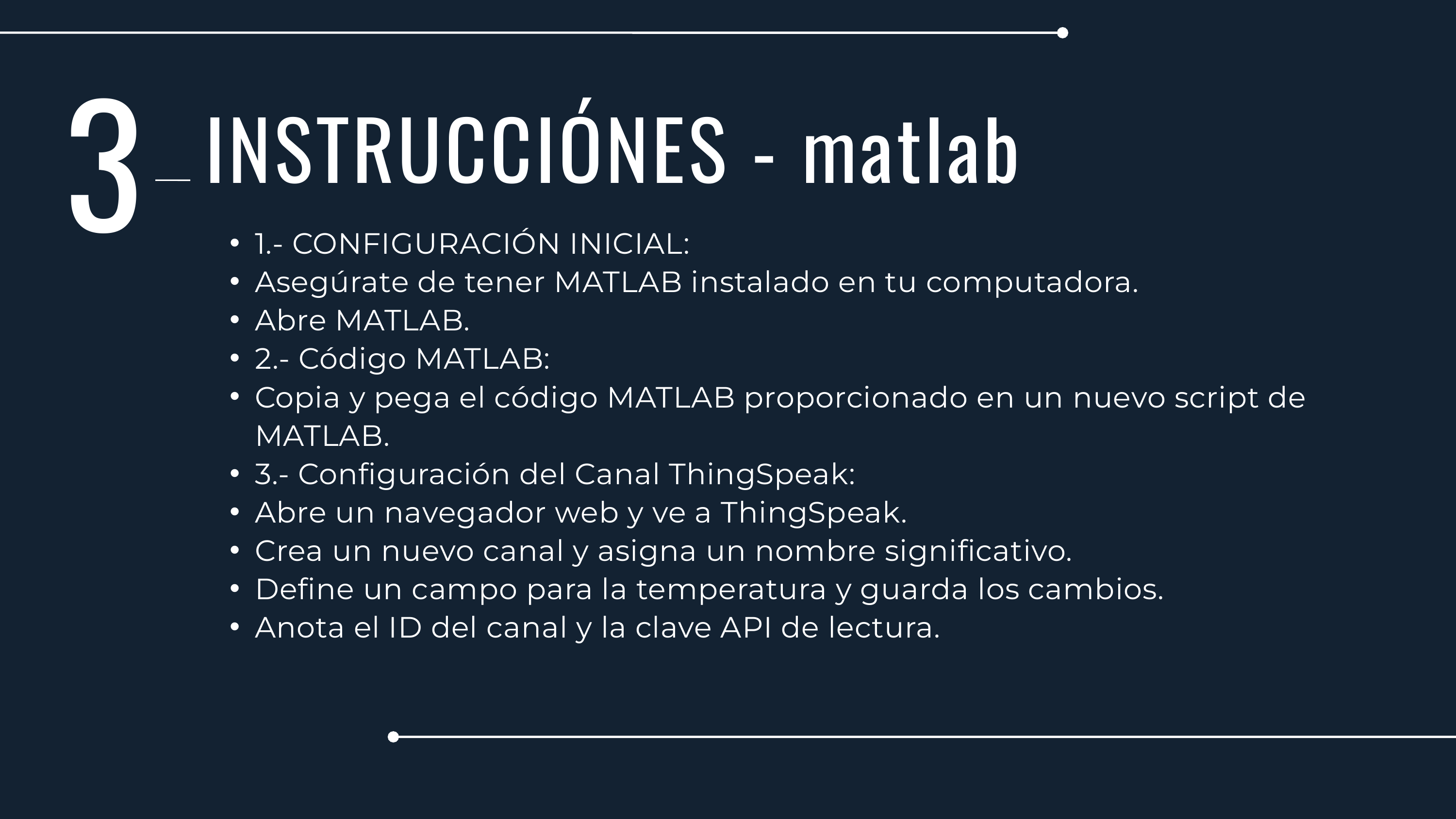

3
INSTRUCCIÓNES - matlab

1.- CONFIGURACIÓN INICIAL:
Asegúrate de tener MATLAB instalado en tu computadora.
Abre MATLAB.
2.- Código MATLAB:
Copia y pega el código MATLAB proporcionado en un nuevo script de MATLAB.
3.- Configuración del Canal ThingSpeak:
Abre un navegador web y ve a ThingSpeak.
Crea un nuevo canal y asigna un nombre significativo.
Define un campo para la temperatura y guarda los cambios.
Anota el ID del canal y la clave API de lectura.